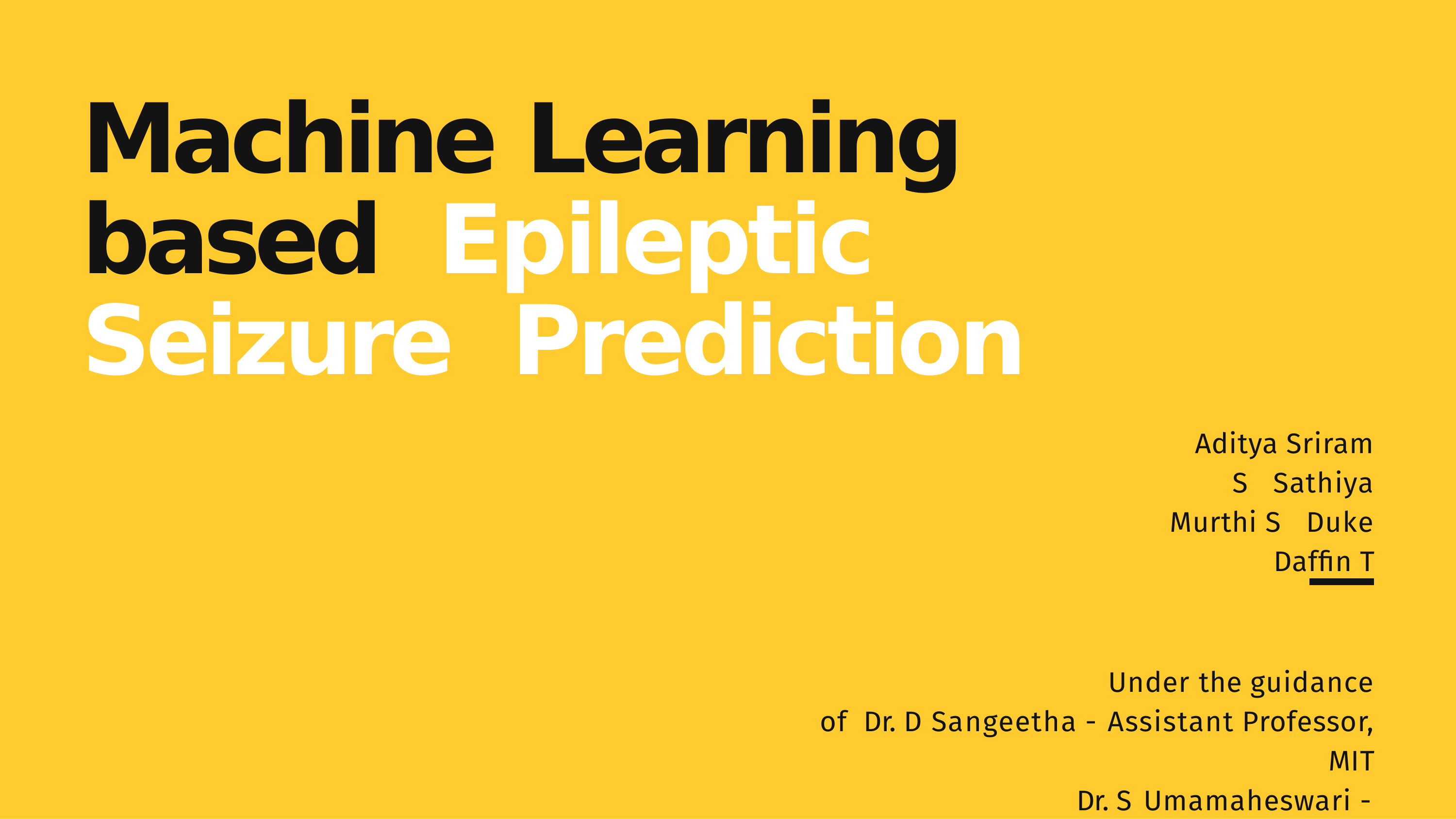

# Machine Learning based  Epileptic Seizure  Prediction
Aditya Sriram S  Sathiya Murthi S  Duke Daffin T

Under the guidance of  Dr. D Sangeetha - Assistant Professor, MIT
Dr. S Umamaheswari - Assistant Professor, MIT